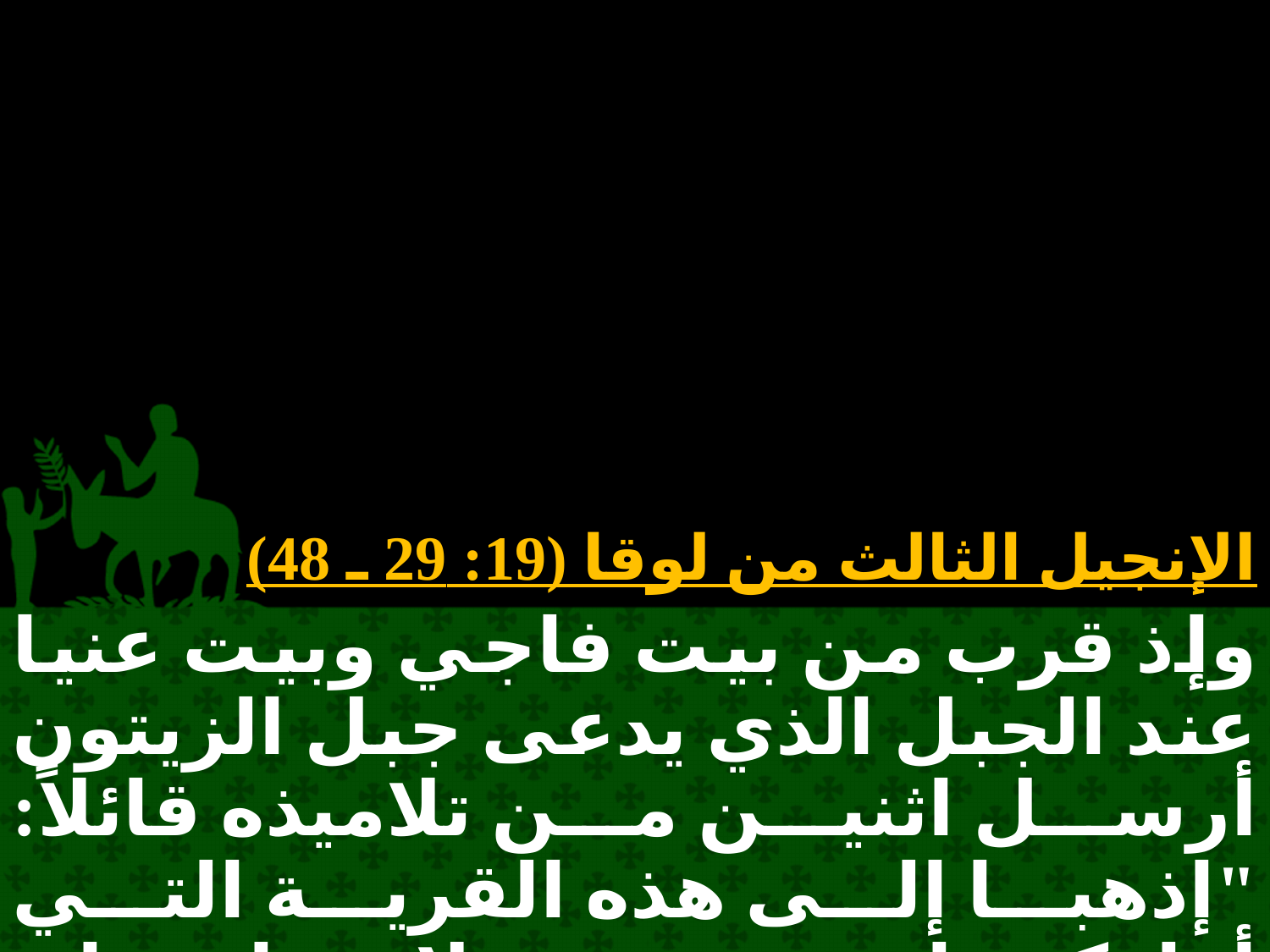

# الإنجيل الثالث من لوقا (19: 29 ـ 48)
وإذ قرب من بيت فاجي وبيت عنيا عند الجبل الذي يدعى جبل الزيتون أرسل اثنين من تلاميذه قائلاً: "إذهبا إلى هذه القرية التي أمامكما، وحين تدخلانها تجدان جحشاً مربوطاً لم يركبه أحدٌ من الناس قط،